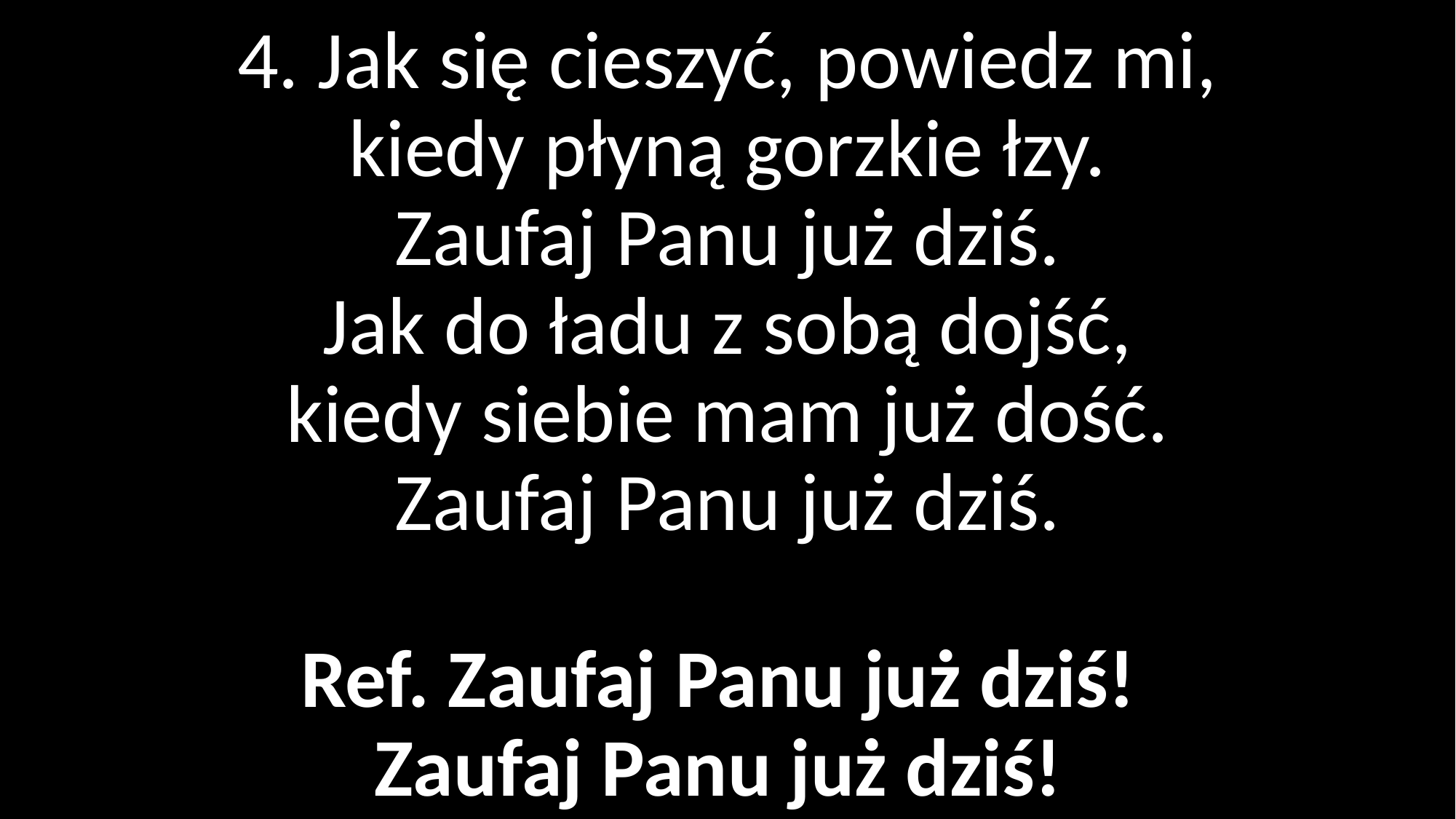

# 4. Jak się cieszyć, powiedz mi, kiedy płyną gorzkie łzy. Zaufaj Panu już dziś. Jak do ładu z sobą dojść, kiedy siebie mam już dość. Zaufaj Panu już dziś. Ref. Zaufaj Panu już dziś! Zaufaj Panu już dziś!